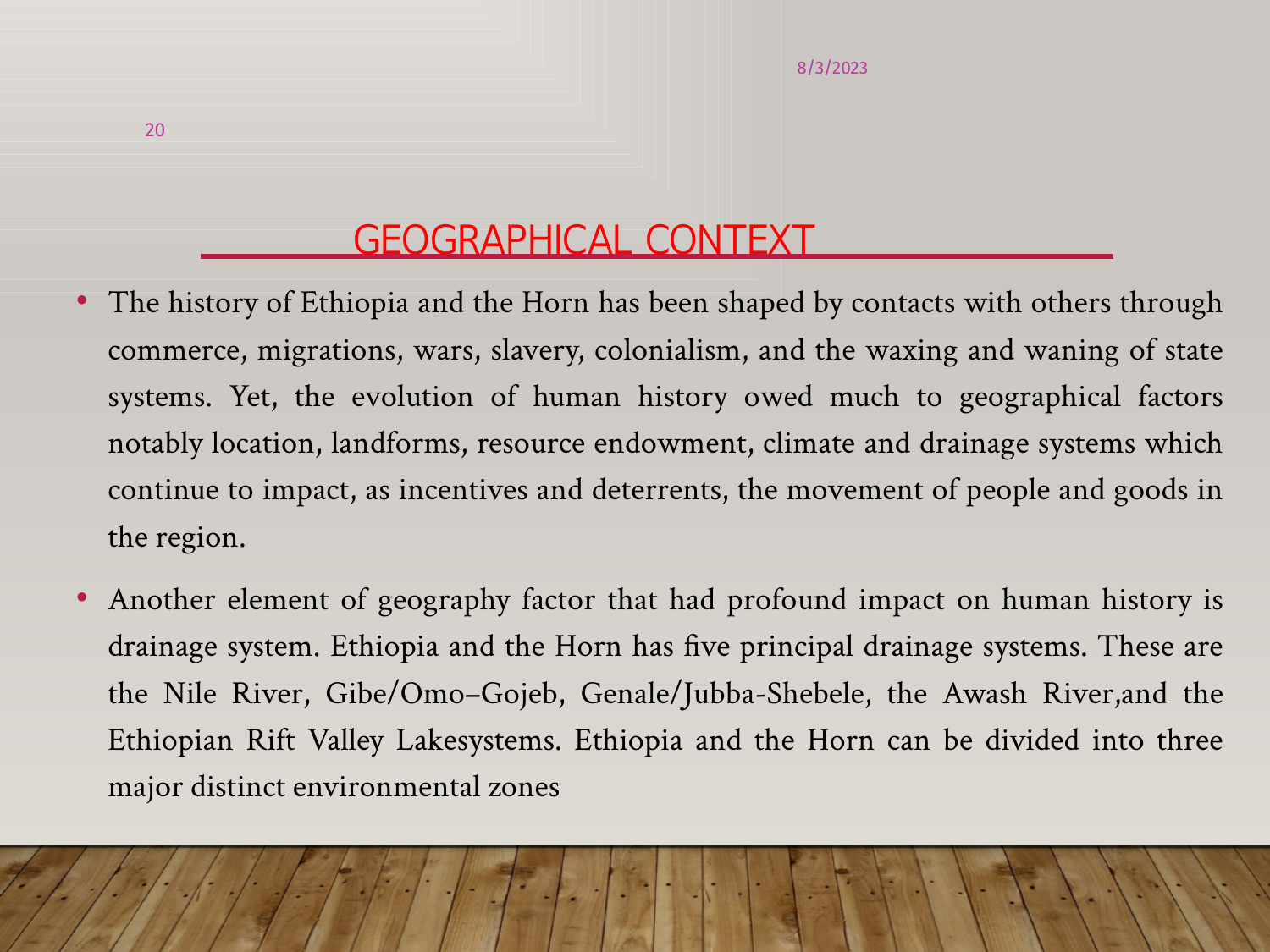

8/3/2023
20

The history of Ethiopia and the Horn has been shaped by contacts with others through commerce, migrations, wars, slavery, colonialism, and the waxing and waning of state systems. Yet, the evolution of human history owed much to geographical factors notably location, landforms, resource endowment, climate and drainage systems which continue to impact, as incentives and deterrents, the movement of people and goods in the region.
Another element of geography factor that had profound impact on human history is drainage system. Ethiopia and the Horn has five principal drainage systems. These are the Nile River, Gibe/Omo–Gojeb, Genale/Jubba-Shebele, the Awash River,and the Ethiopian Rift Valley Lakesystems. Ethiopia and the Horn can be divided into three major distinct environmental zones
# Geographical Context